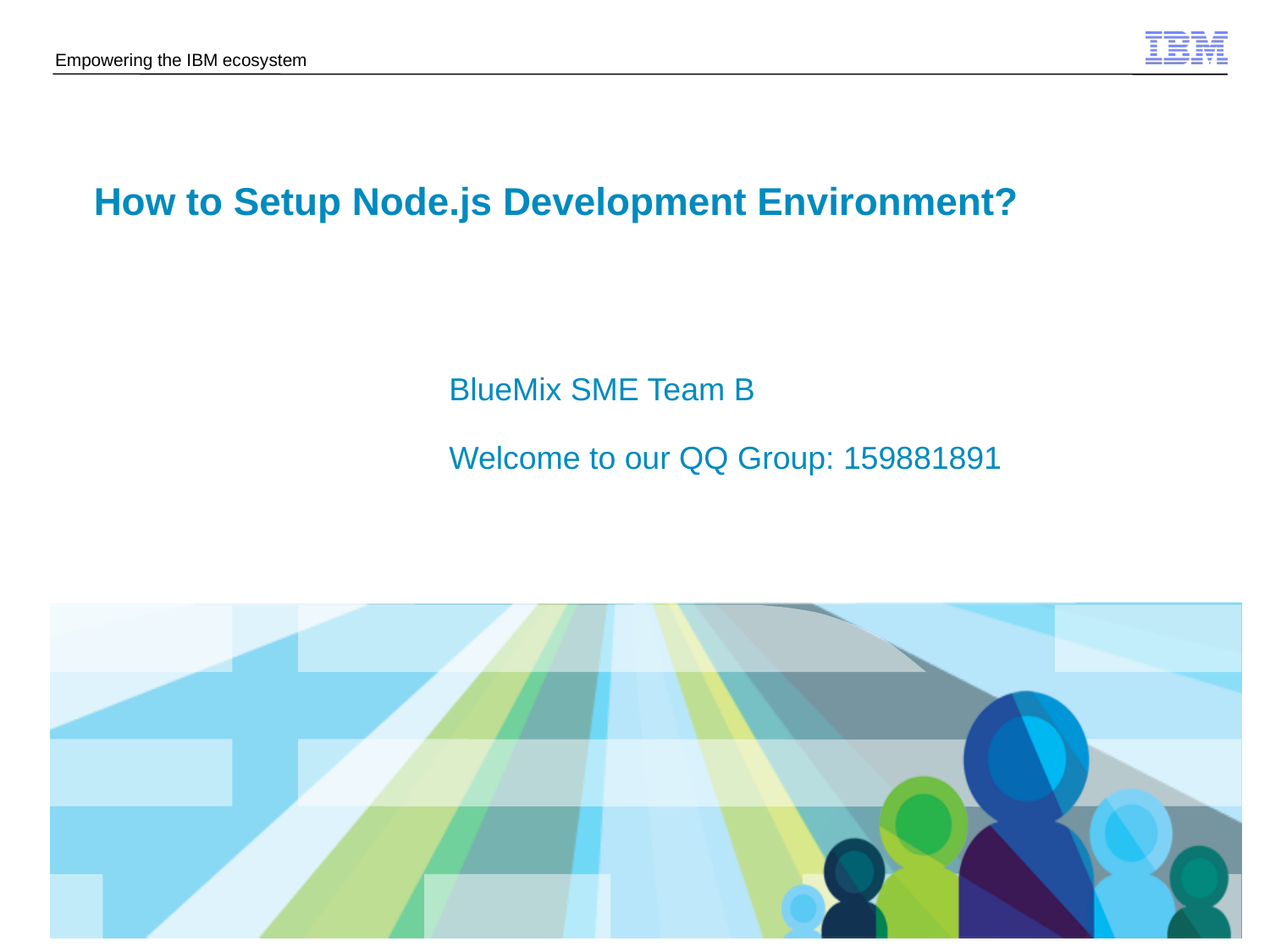

How to Setup Node.js Development Environment?

BlueMix SME Team B

Welcome to our QQ Group: 159881891